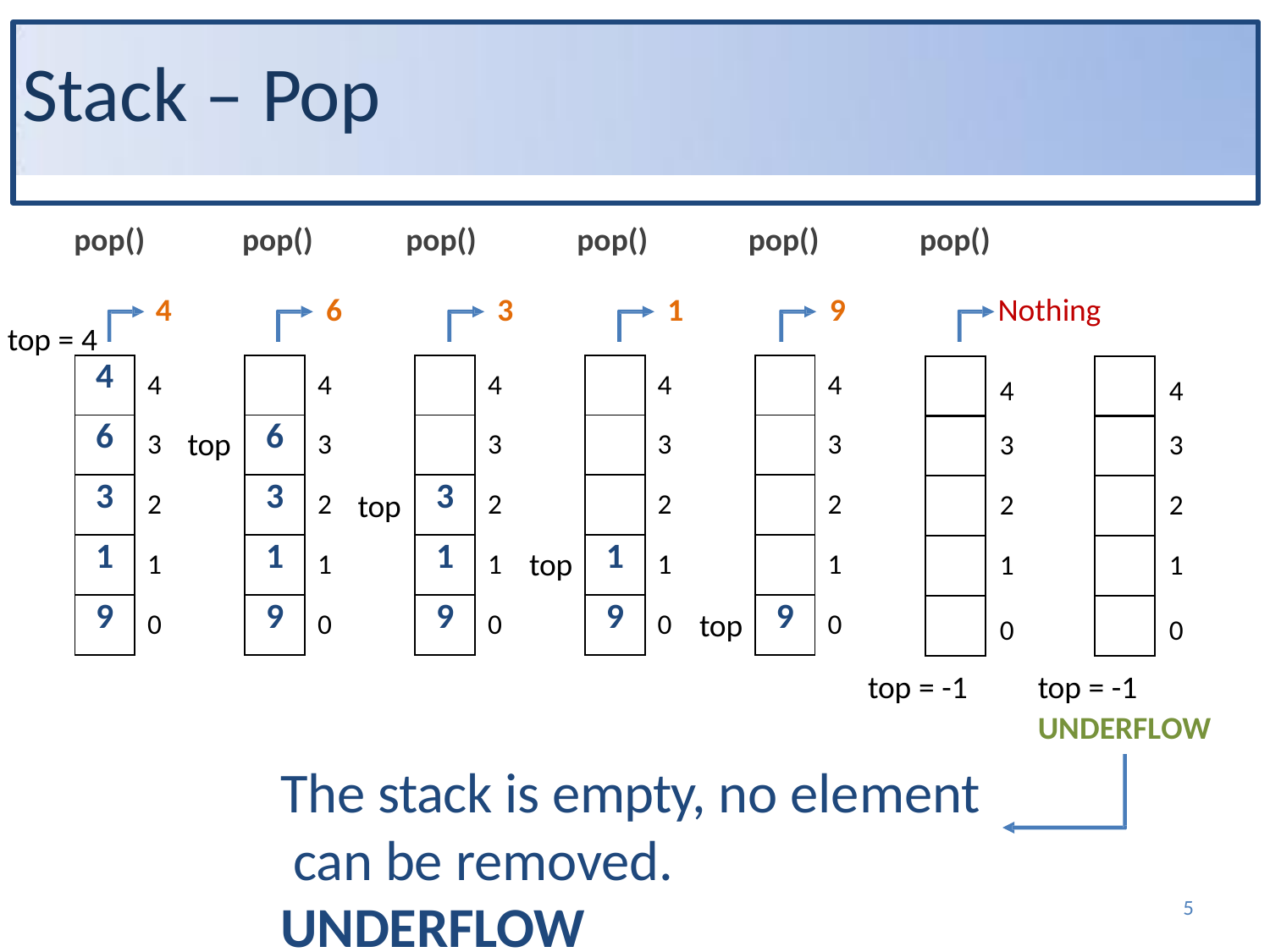

# Stack – Pop
pop()	pop()	pop()	pop()	pop()	pop()
4	6	3	1	9
Nothing

top = 4

top
top
top
top
| 4 | 4 |
| --- | --- |
| 6 | 3 |
| 3 | 2 |
| 1 | 1 |
| 9 | 0 |
|  | 4 |
| --- | --- |
| 6 | 3 |
| 3 | 2 |
| 1 | 1 |
| 9 | 0 |
|  | 4 |
| --- | --- |
|  | 3 |
| 3 | 2 |
| 1 | 1 |
| 9 | 0 |
|  | 4 |
| --- | --- |
|  | 3 |
|  | 2 |
| 1 | 1 |
| 9 | 0 |
|  | 4 |
| --- | --- |
|  | 3 |
|  | 2 |
|  | 1 |
| 9 | 0 |

| 4 |
| --- |
| 3 |
| 2 |
| 1 |
| 0 |
| 4 |
| --- |
| 3 |
| 2 |
| 1 |
| 0 |
top = -1
UNDERFLOW
top = -1
The stack is empty, no element  can be removed. UNDERFLOW

5